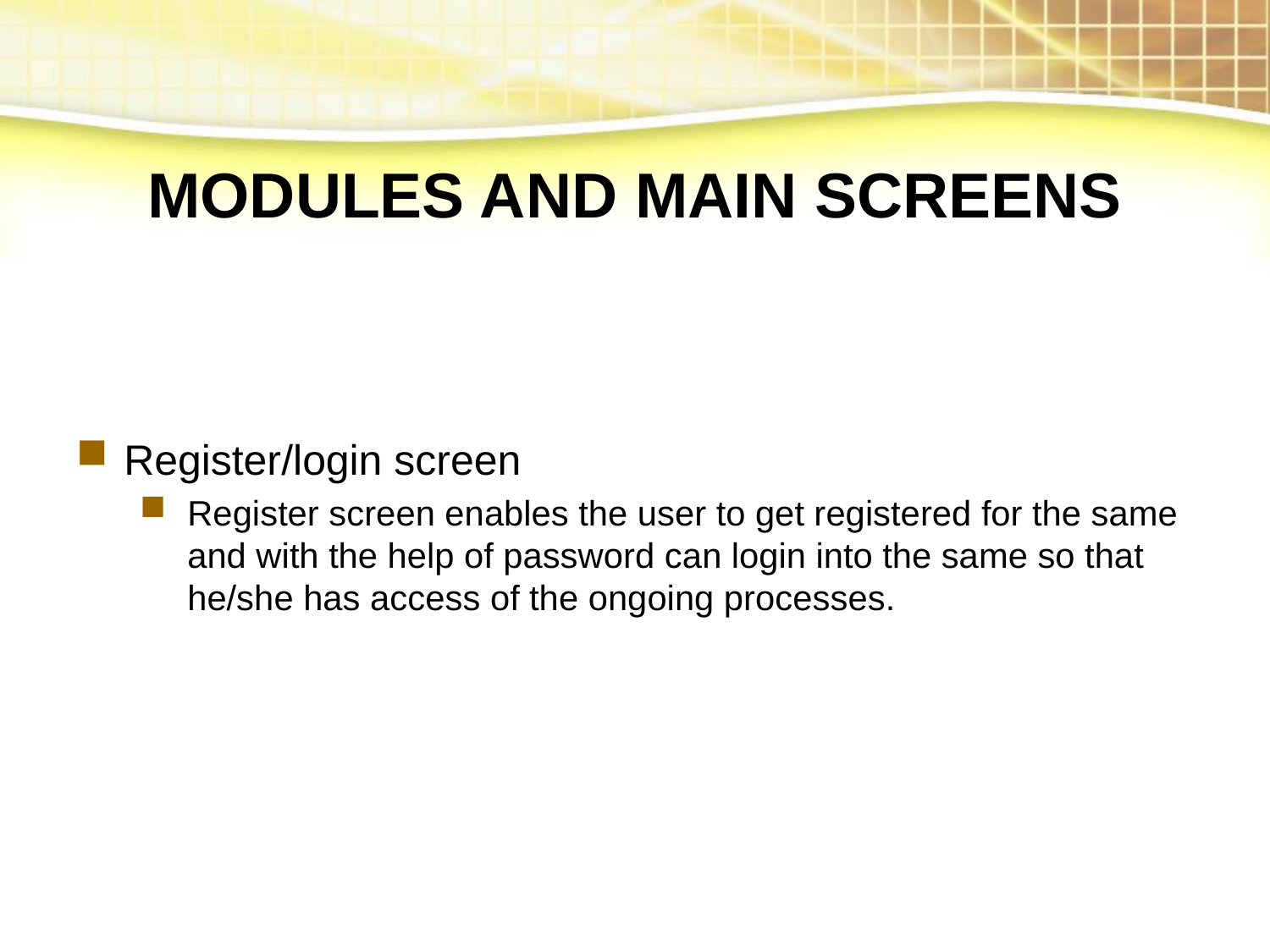

MODULES AND MAIN SCREENS
Register/login screen
Register screen enables the user to get registered for the same and with the help of password can login into the same so that he/she has access of the ongoing processes.